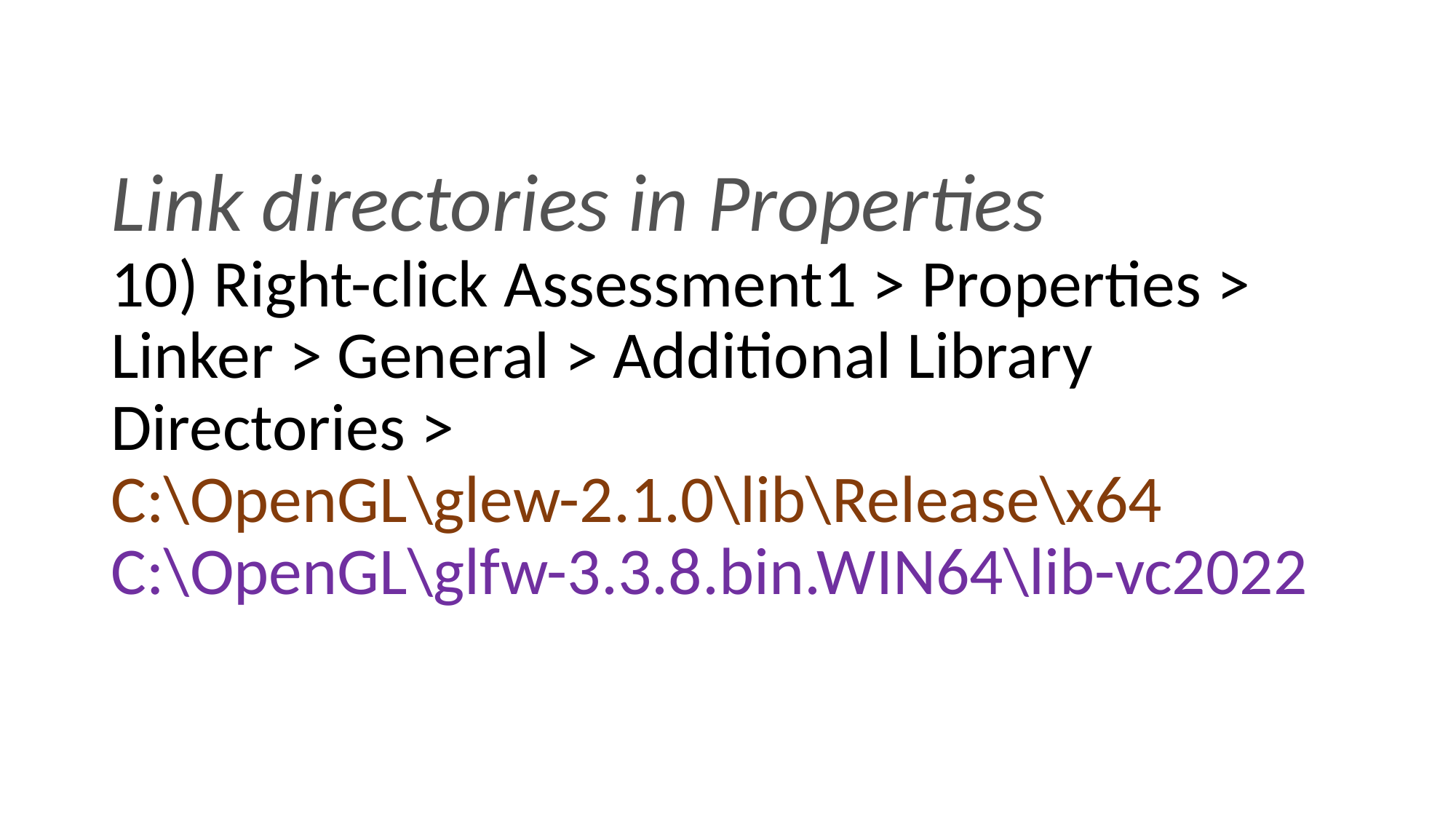

# Link directories in Properties 10) Right-click Assessment1 > Properties > Linker > General > Additional Library Directories > C:\OpenGL\glew-2.1.0\lib\Release\x64 C:\OpenGL\glfw-3.3.8.bin.WIN64\lib-vc2022